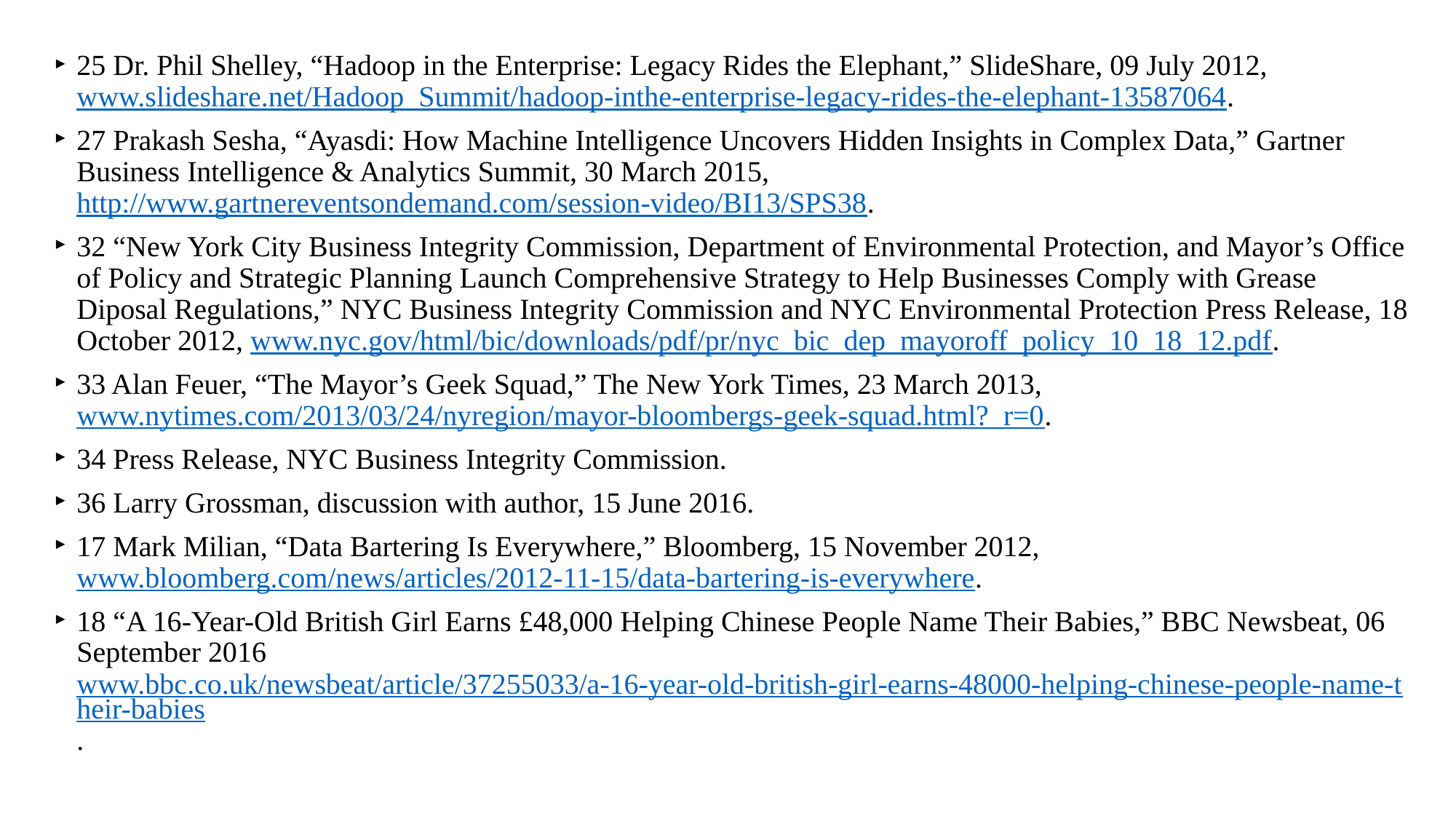

25 Dr. Phil Shelley, “Hadoop in the Enterprise: Legacy Rides the Elephant,” SlideShare, 09 July 2012, www.slideshare.net/Hadoop_Summit/hadoop-inthe-enterprise-legacy-rides-the-elephant-13587064.
27 Prakash Sesha, “Ayasdi: How Machine Intelligence Uncovers Hidden Insights in Complex Data,” Gartner Business Intelligence & Analytics Summit, 30 March 2015, http://www.gartnereventsondemand.com/session-video/BI13/SPS38.
32 “New York City Business Integrity Commission, Department of Environmental Protection, and Mayor’s Office of Policy and Strategic Planning Launch Comprehensive Strategy to Help Businesses Comply with Grease Diposal Regulations,” NYC Business Integrity Commission and NYC Environmental Protection Press Release, 18 October 2012, www.nyc.gov/html/bic/downloads/pdf/pr/nyc_bic_dep_mayoroff_policy_10_18_12.pdf.
33 Alan Feuer, “The Mayor’s Geek Squad,” The New York Times, 23 March 2013, www.nytimes.com/2013/03/24/nyregion/mayor-bloombergs-geek-squad.html?_r=0.
34 Press Release, NYC Business Integrity Commission.
36 Larry Grossman, discussion with author, 15 June 2016.
17 Mark Milian, “Data Bartering Is Everywhere,” Bloomberg, 15 November 2012, www.bloomberg.com/news/articles/2012-11-15/data-bartering-is-everywhere.
18 “A 16-Year-Old British Girl Earns £48,000 Helping Chinese People Name Their Babies,” BBC Newsbeat, 06 September 2016 www.bbc.co.uk/newsbeat/article/37255033/a-16-year-old-british-girl-earns-48000-helping-chinese-people-name-their-babies.